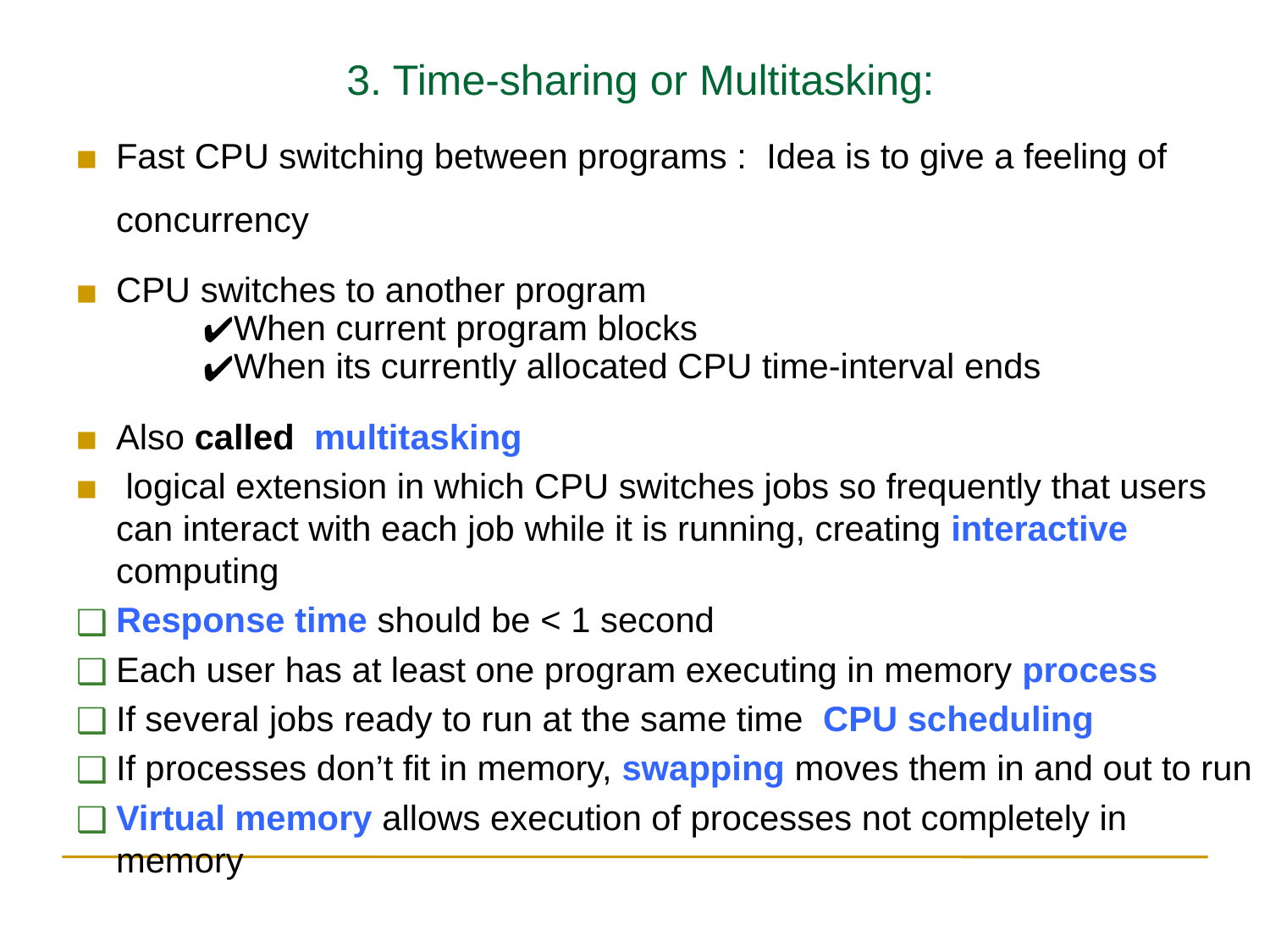

3. Time-sharing or Multitasking:
Fast CPU switching between programs :  Idea is to give a feeling of concurrency
CPU switches to another program
When current program blocks
When its currently allocated CPU time-interval ends
Also called  multitasking
 logical extension in which CPU switches jobs so frequently that users can interact with each job while it is running, creating interactive computing
Response time should be < 1 second
Each user has at least one program executing in memory process
If several jobs ready to run at the same time  CPU scheduling
If processes don’t fit in memory, swapping moves them in and out to run
Virtual memory allows execution of processes not completely in memory

64